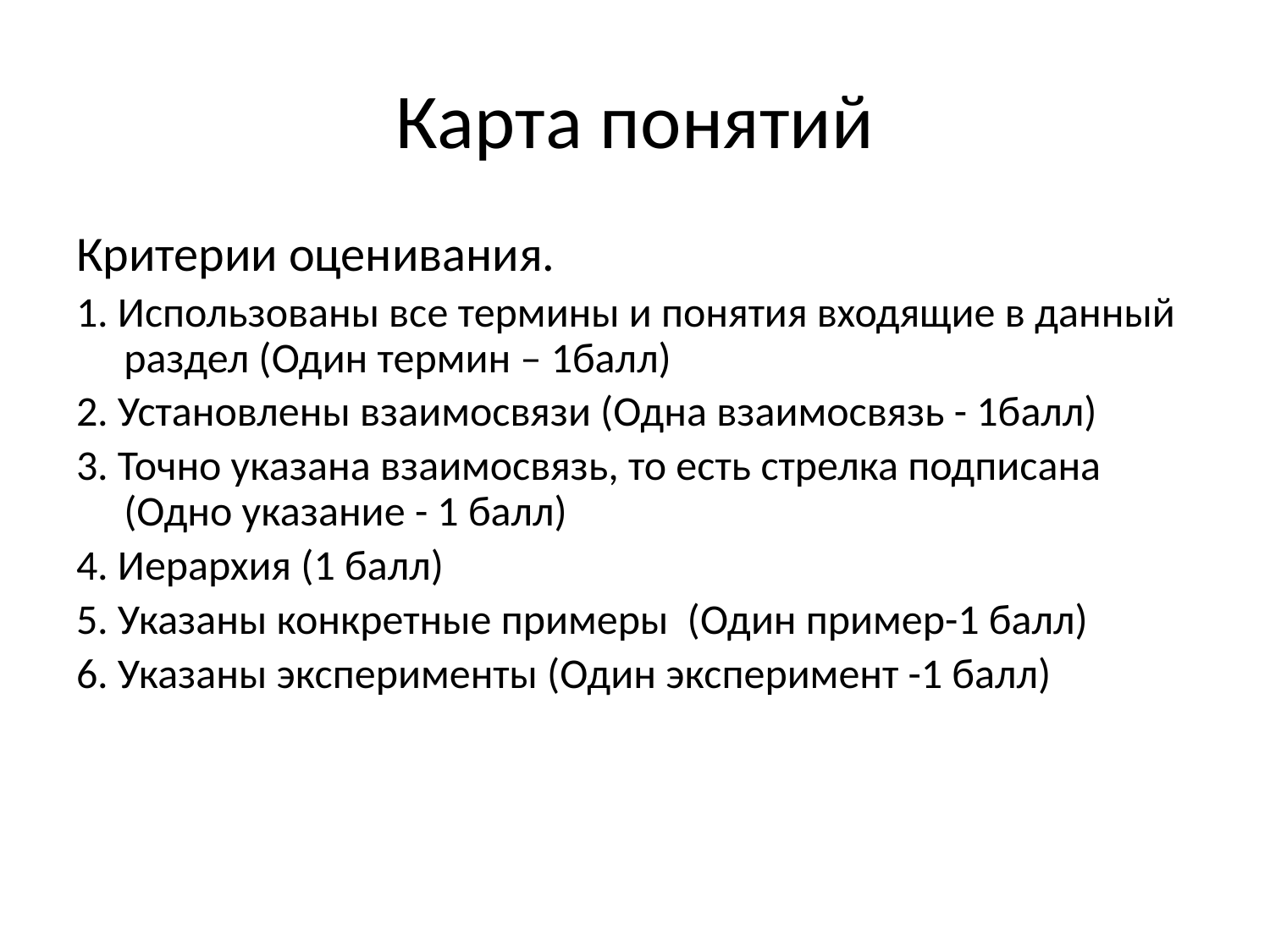

# Карта понятий
Критерии оценивания.
1. Использованы все термины и понятия входящие в данный раздел (Один термин – 1балл)
2. Установлены взаимосвязи (Одна взаимосвязь - 1балл)
3. Точно указана взаимосвязь, то есть стрелка подписана (Одно указание - 1 балл)
4. Иерархия (1 балл)
5. Указаны конкретные примеры  (Один пример-1 балл)
6. Указаны эксперименты (Один эксперимент -1 балл)